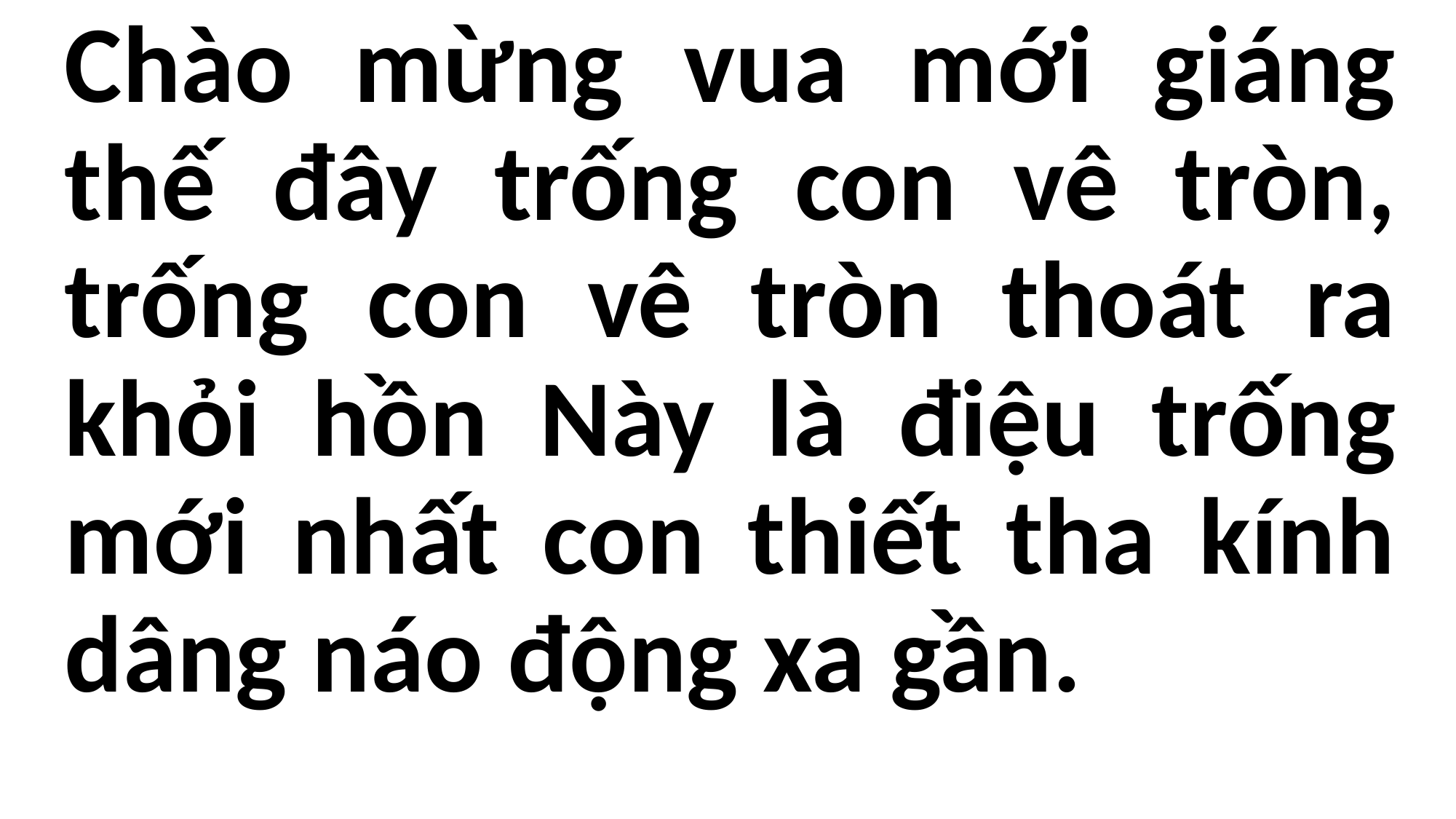

Chào mừng vua mới giáng thế đây trống con vê tròn, trống con vê tròn thoát ra khỏi hồn Này là điệu trống mới nhất con thiết tha kính dâng náo động xa gần.

#